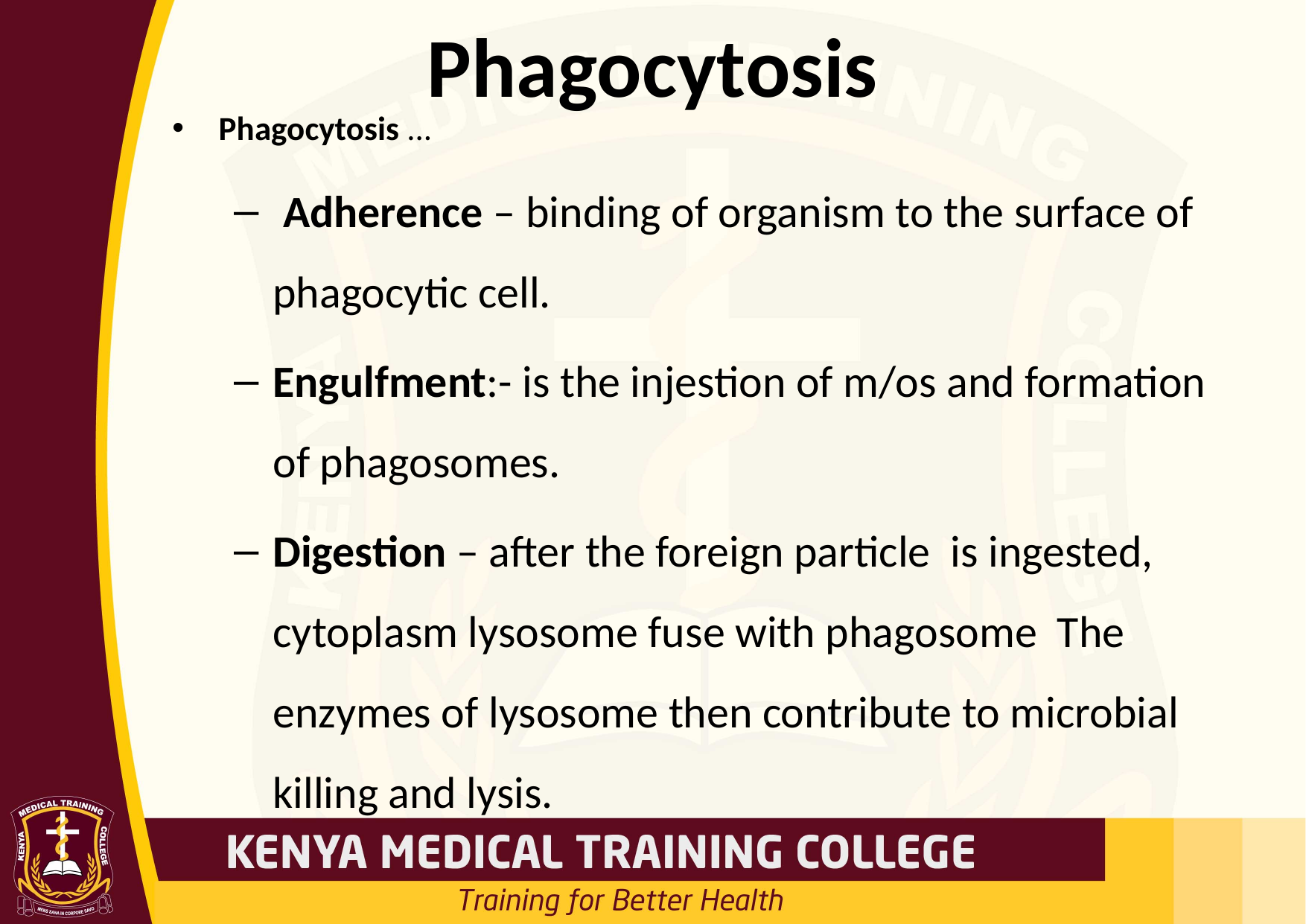

# Phagocytosis
Phagocytosis ...
 Adherence – binding of organism to the surface of  phagocytic cell.
Engulfment:- is the injestion of m/os and formation of phagosomes.
Digestion – after the foreign particle  is ingested, cytoplasm lysosome fuse with phagosome  The enzymes of lysosome then contribute to microbial killing and lysis.